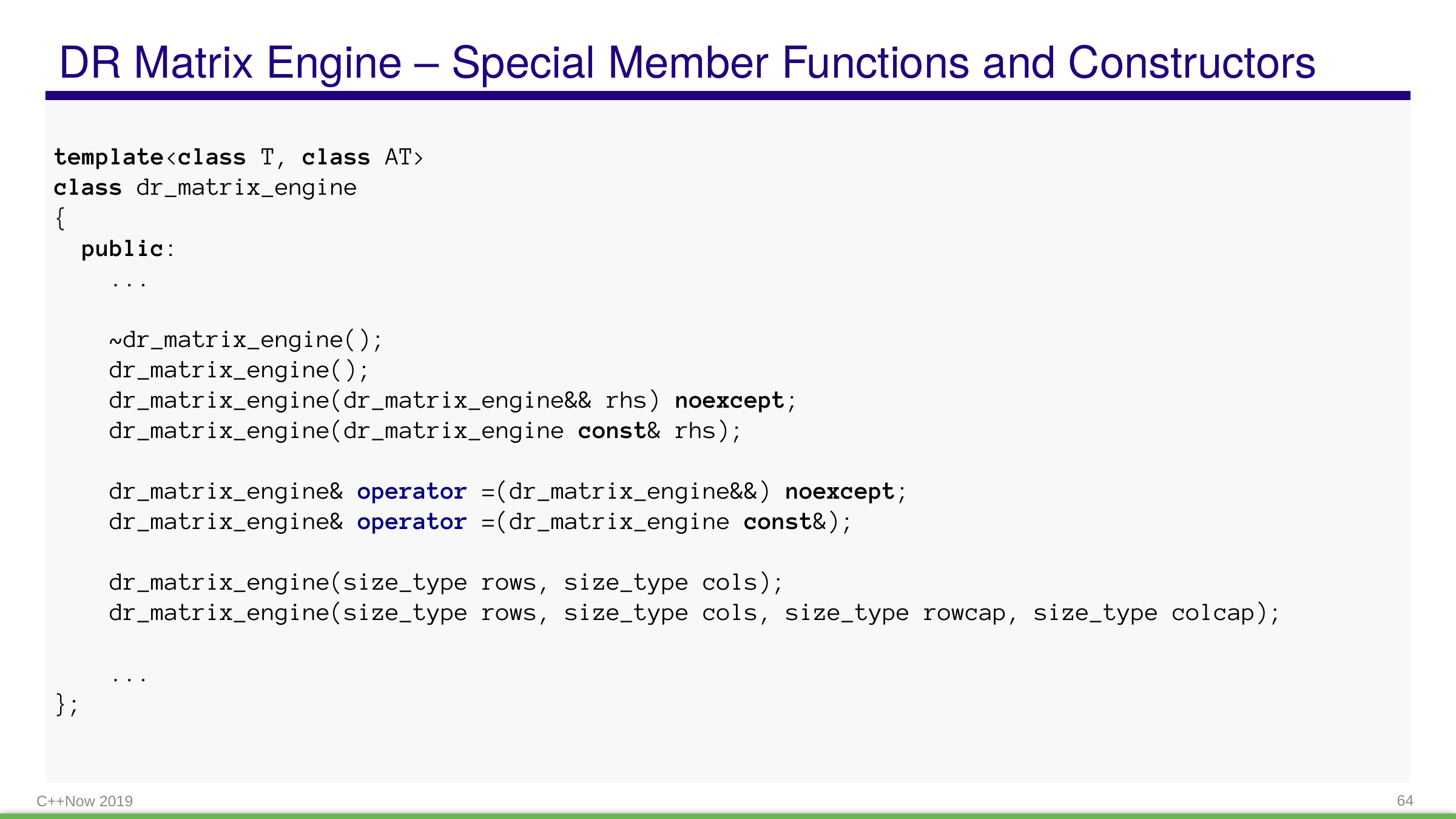

# DR Matrix Engine – Special Member Functions and Constructors

template<class T, class AT>
class dr_matrix_engine
{
  public:
    ...

    ~dr_matrix_engine();
    dr_matrix_engine();
    dr_matrix_engine(dr_matrix_engine&& rhs) noexcept;
    dr_matrix_engine(dr_matrix_engine const& rhs);

    dr_matrix_engine& operator =(dr_matrix_engine&&) noexcept;
    dr_matrix_engine& operator =(dr_matrix_engine const&);

    dr_matrix_engine(size_type rows, size_type cols);
    dr_matrix_engine(size_type rows, size_type cols, size_type rowcap, size_type colcap);

    ...
};
C++Now 2019
64